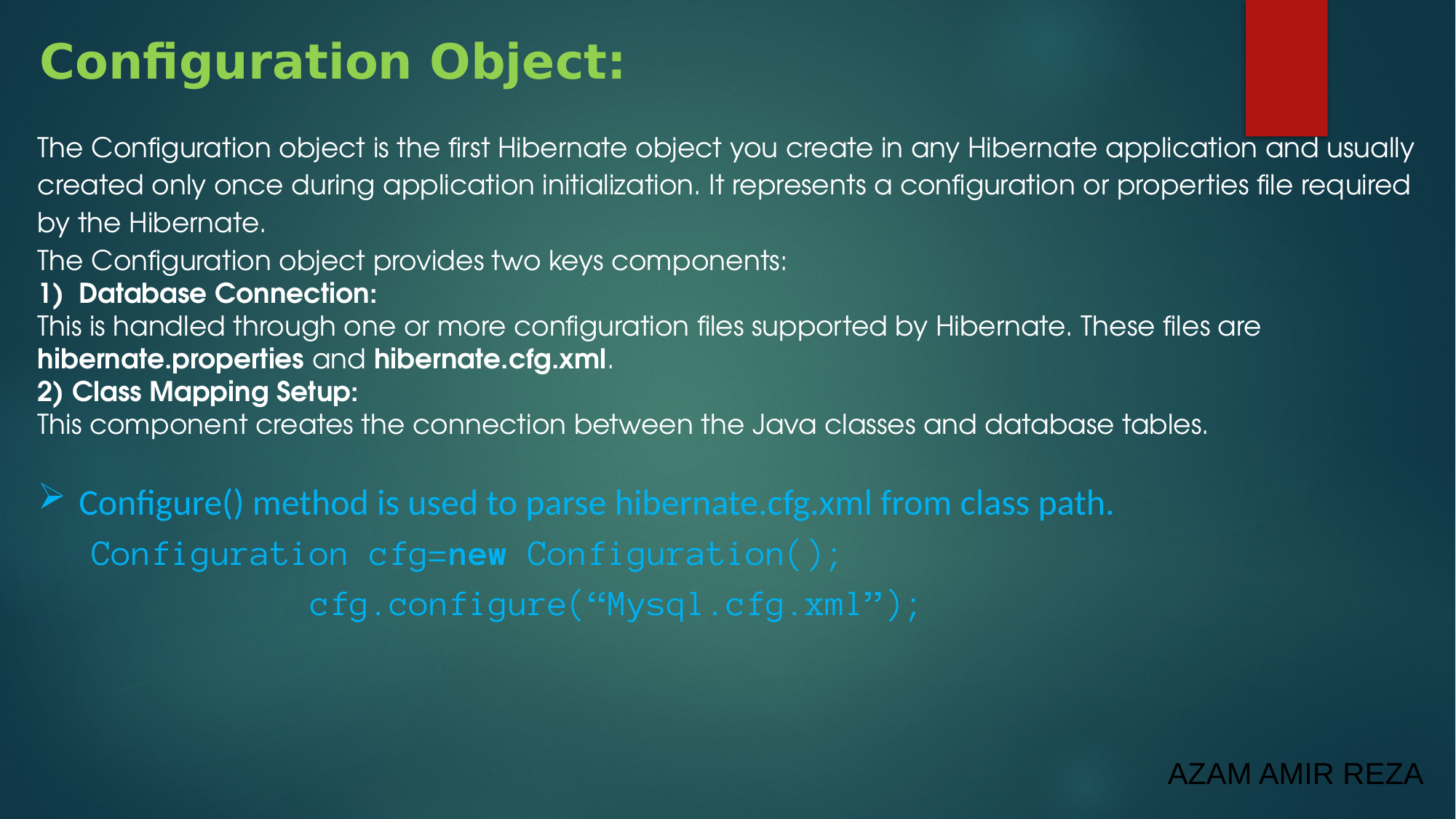

Configuration Object:

The Configuration object is the first Hibernate object you create in any Hibernate application and usually created only once during application initialization. It represents a configuration or properties file required by the Hibernate.
The Configuration object provides two keys components:
Database Connection:
This is handled through one or more configuration files supported by Hibernate. These files are hibernate.properties and hibernate.cfg.xml.
2) Class Mapping Setup:
This component creates the connection between the Java classes and database tables.

Configure() method is used to parse hibernate.cfg.xml from class path.
Configuration cfg=new Configuration();
		cfg.configure(“Mysql.cfg.xml”);
AZAM AMIR REZA